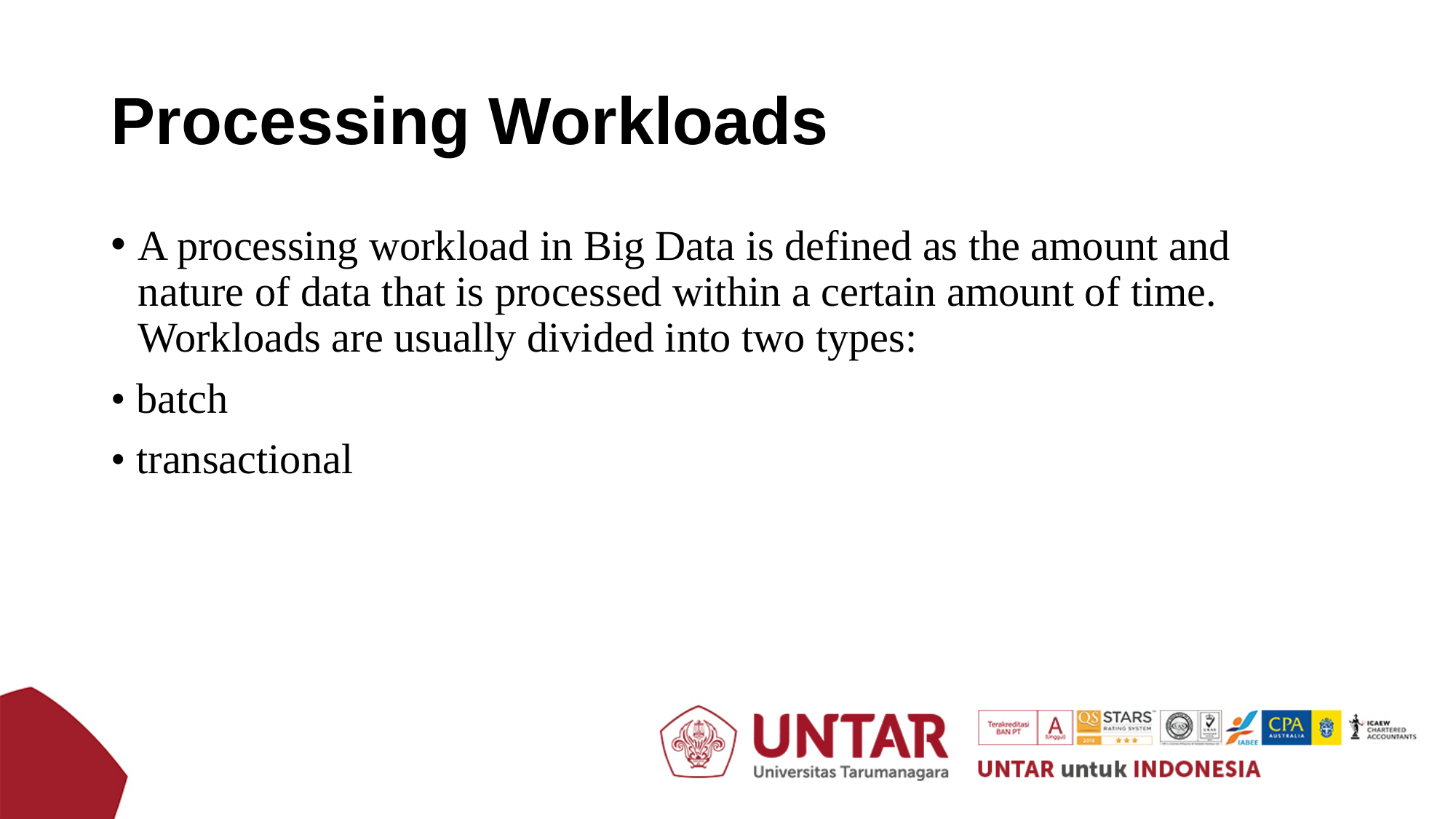

# Processing Workloads
A processing workload in Big Data is defined as the amount and nature of data that is processed within a certain amount of time. Workloads are usually divided into two types:
• batch
• transactional